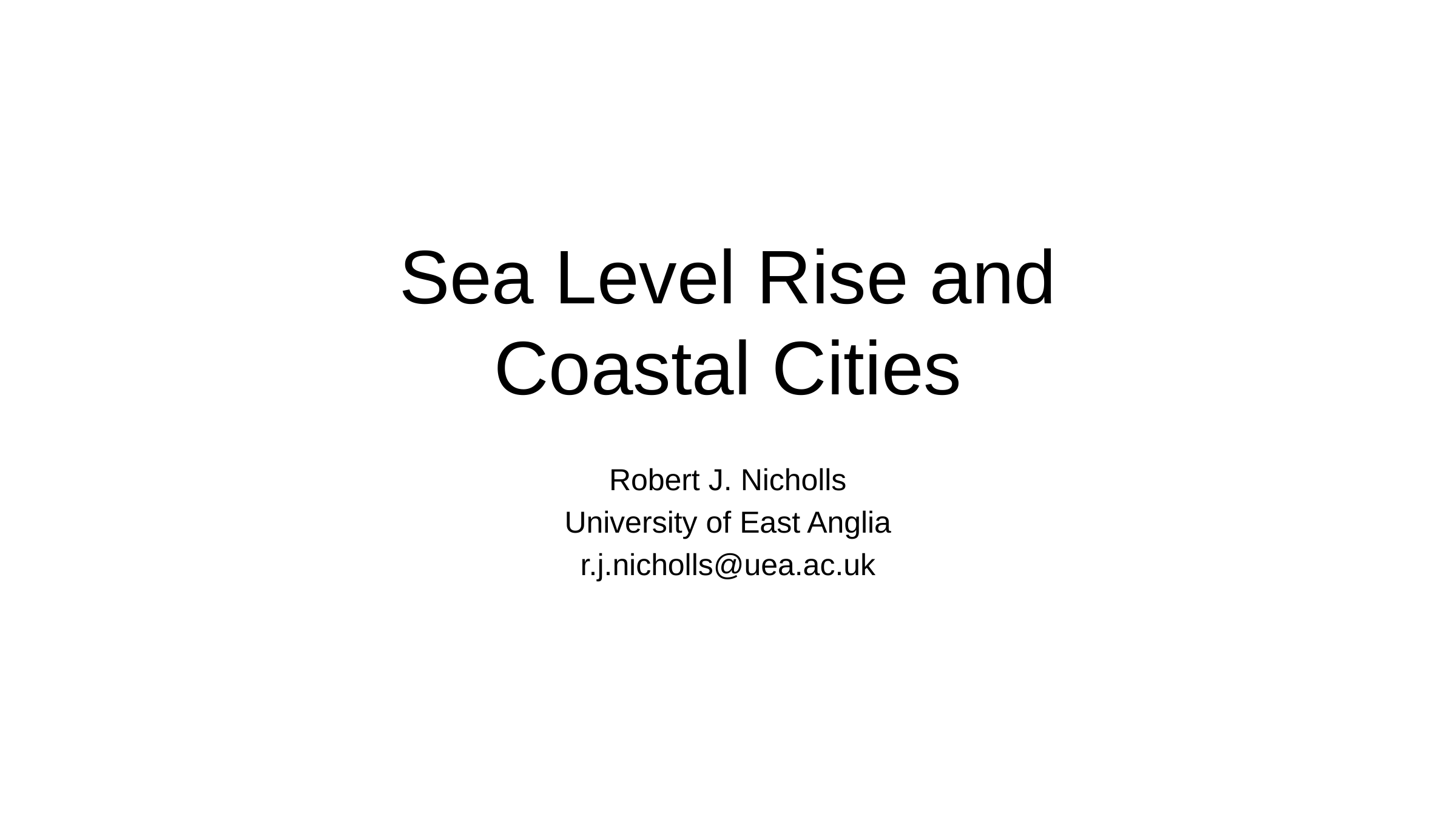

# Sea Level Rise and Coastal Cities
Robert J. Nicholls
University of East Anglia
r.j.nicholls@uea.ac.uk